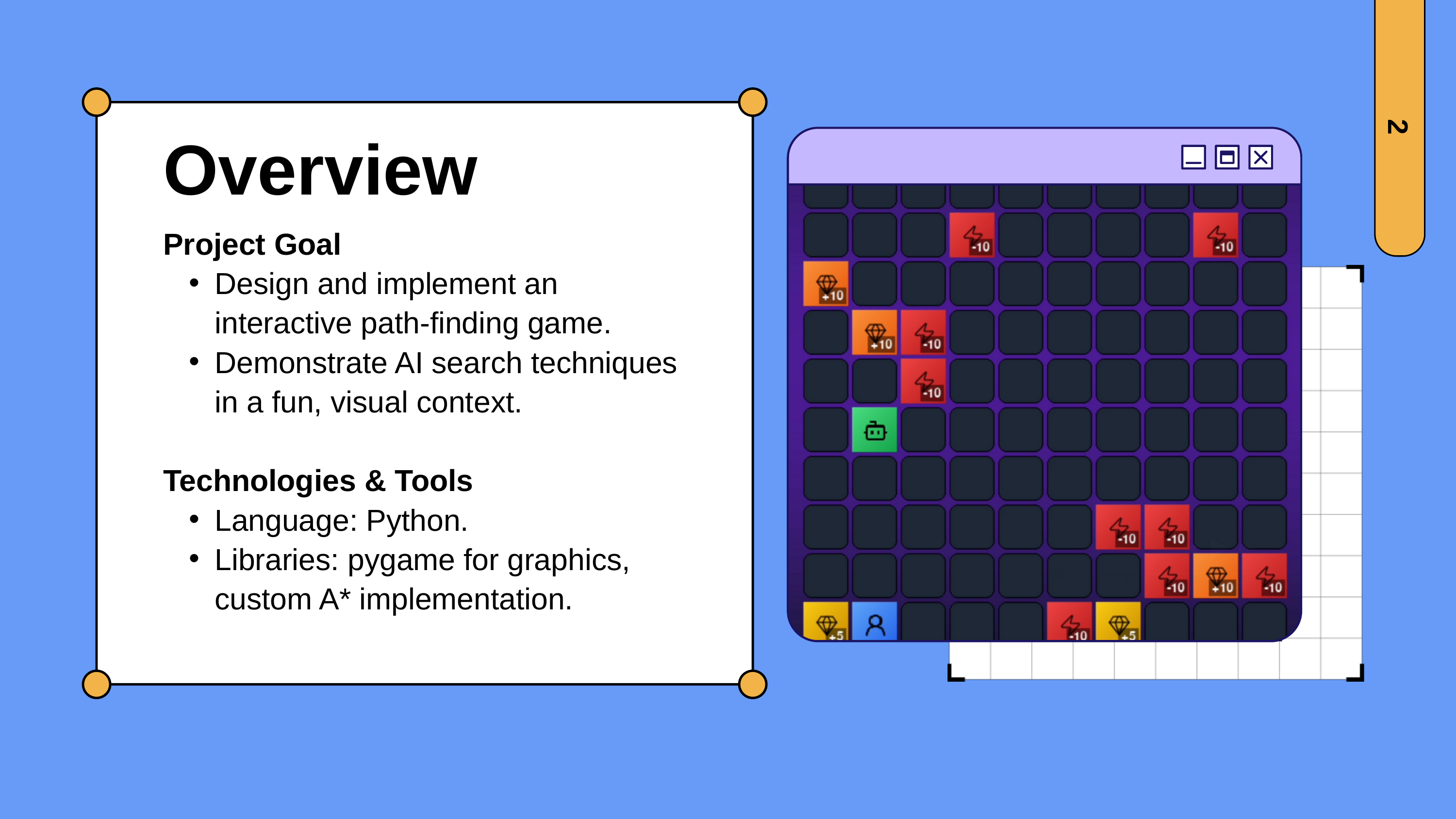

2
Overview
Project Goal
Design and implement an interactive path‑finding game.
Demonstrate AI search techniques in a fun, visual context.

Technologies & Tools
Language: Python.
Libraries: pygame for graphics, custom A* implementation.